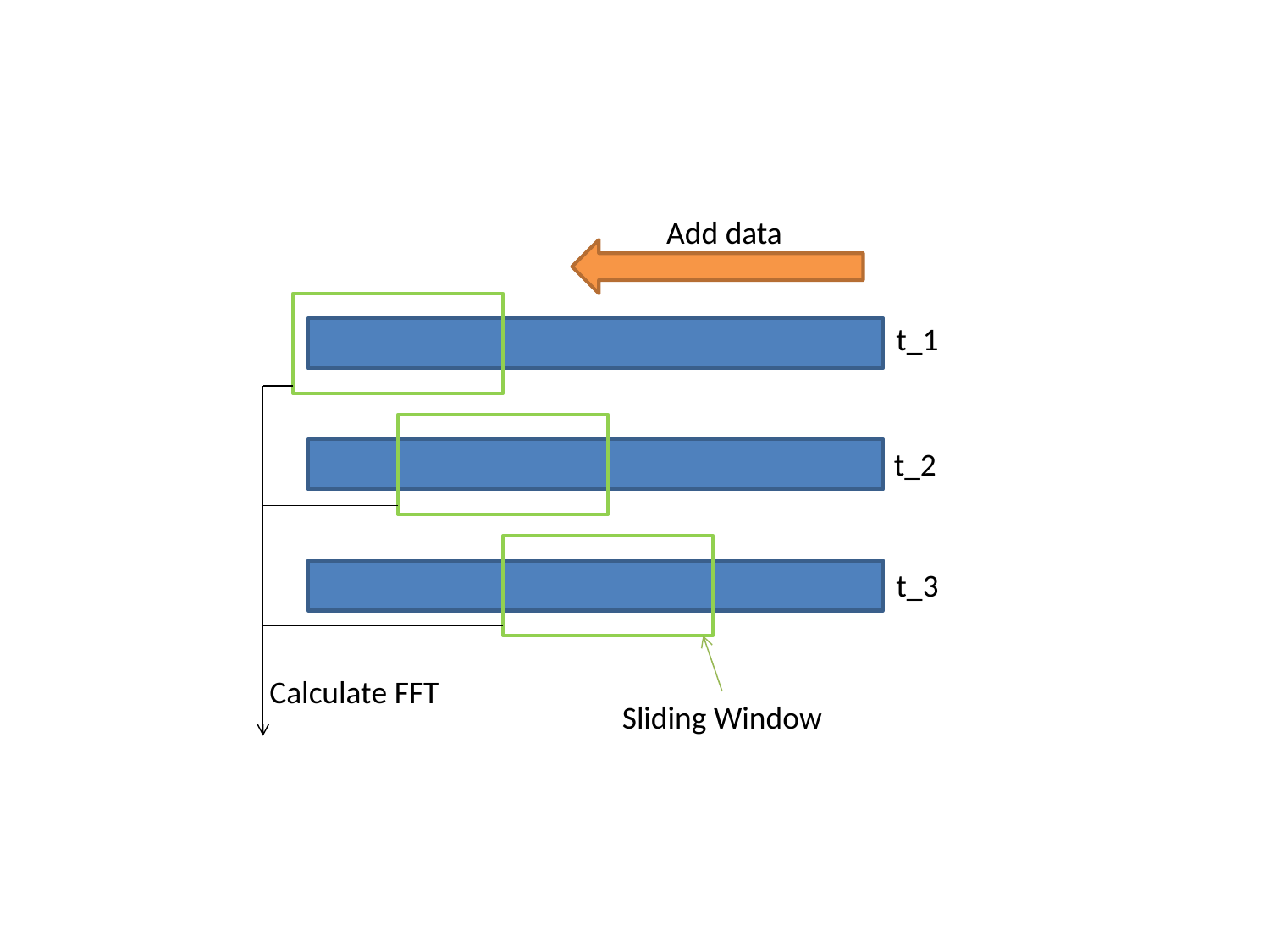

Add data

t_1

t_2

t_3
Calculate FFT
Sliding Window